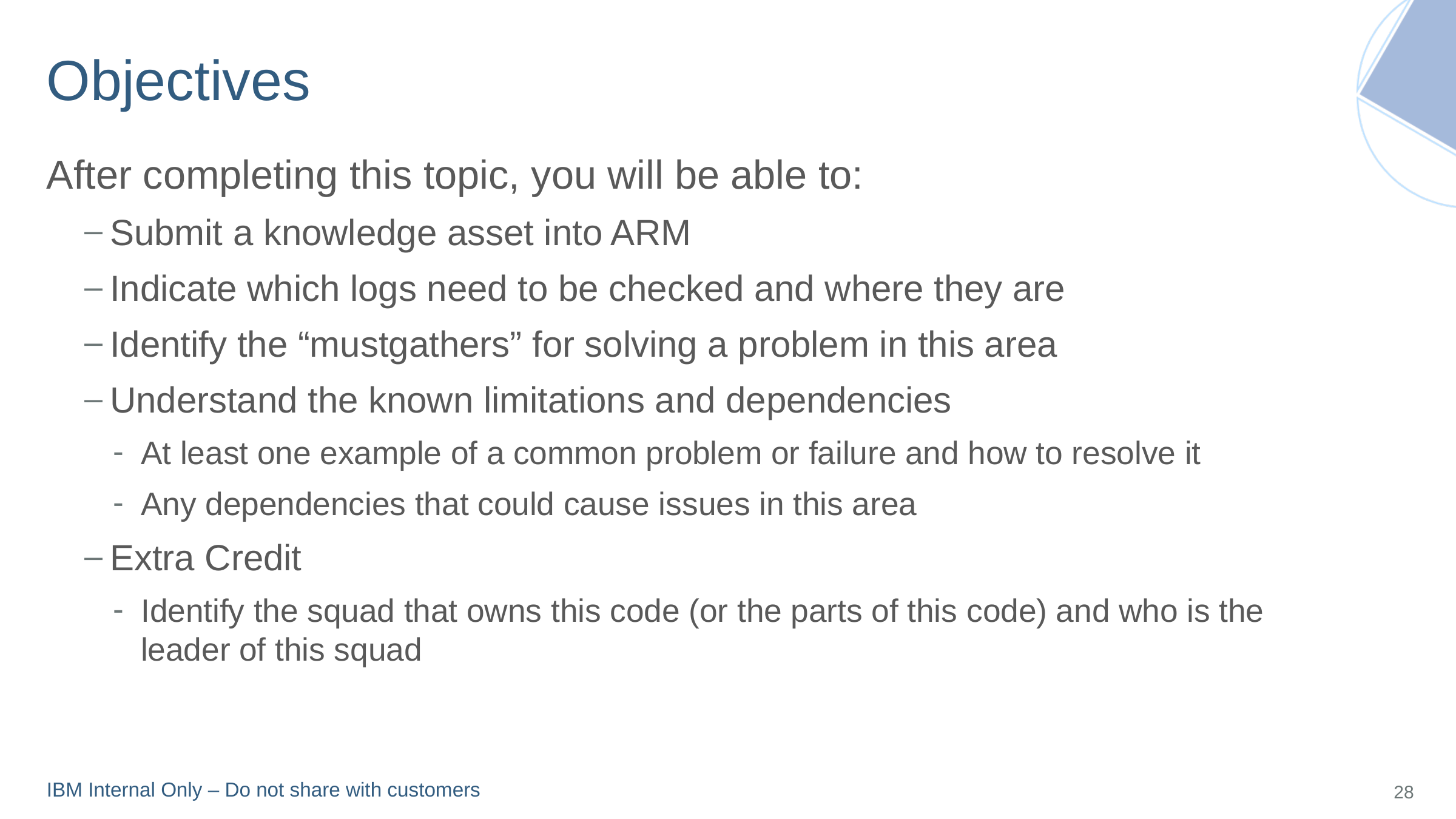

# Objectives
After completing this topic, you will be able to:
Submit a knowledge asset into ARM
Indicate which logs need to be checked and where they are
Identify the “mustgathers” for solving a problem in this area
Understand the known limitations and dependencies
At least one example of a common problem or failure and how to resolve it
Any dependencies that could cause issues in this area
Extra Credit
Identify the squad that owns this code (or the parts of this code) and who is the leader of this squad

28